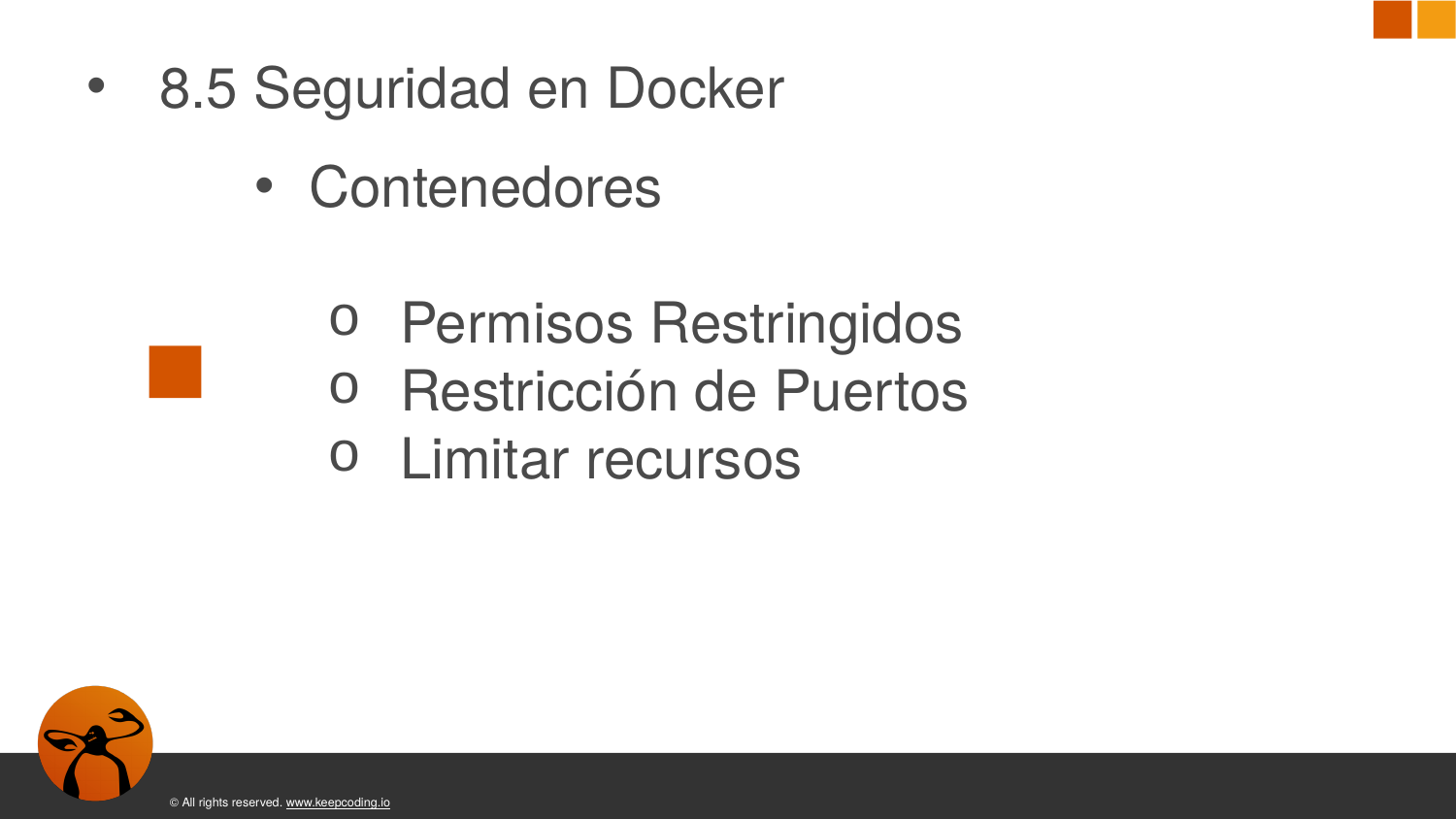

8.5 Seguridad en Docker

Contenedores

Permisos Restringidos
Restricción de Puertos
Limitar recursos